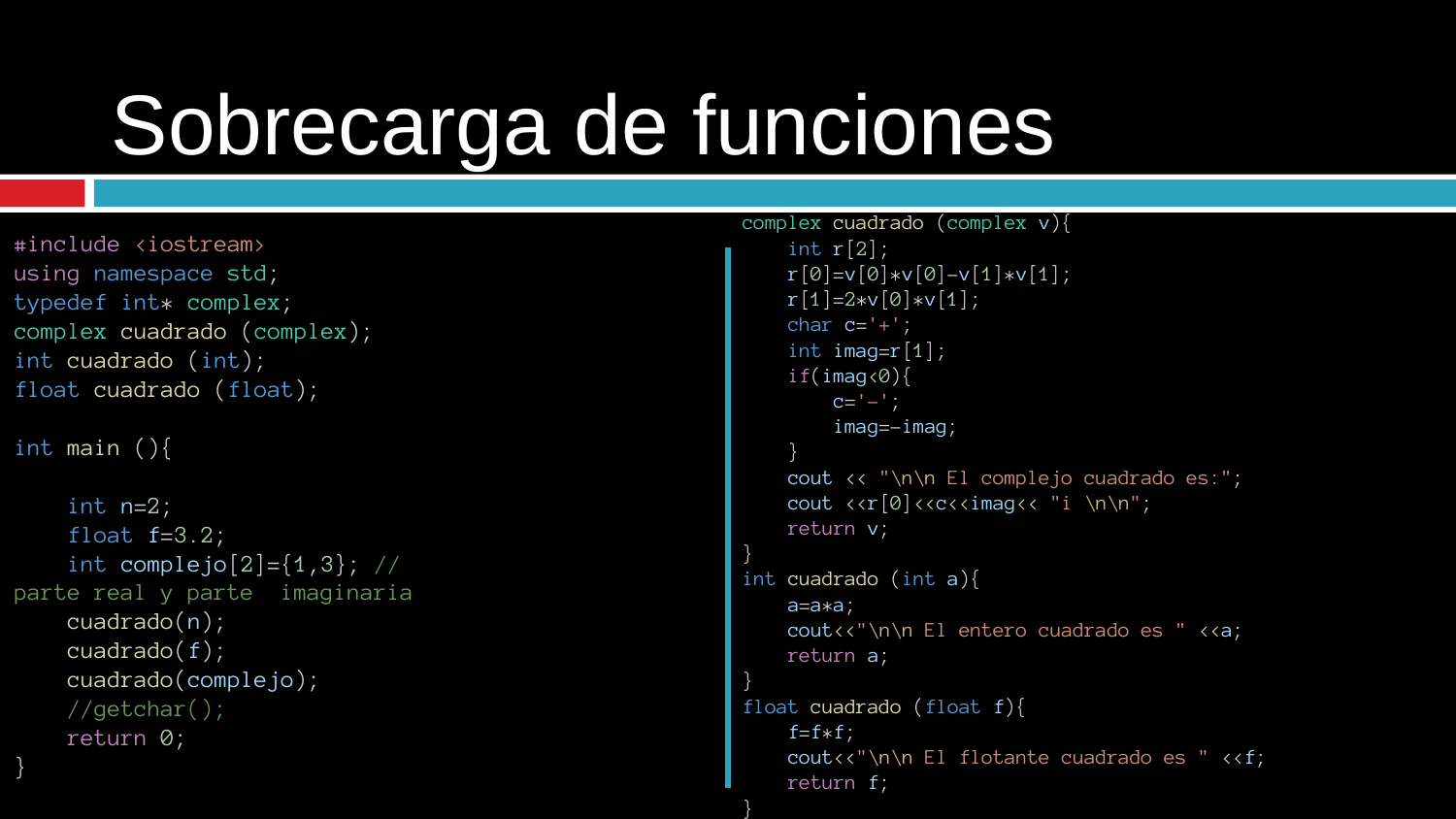

# Sobrecarga de funciones
complex cuadrado (complex v){
    int r[2];
    r[0]=v[0]*v[0]-v[1]*v[1];
    r[1]=2*v[0]*v[1];
    char c='+';
    int imag=r[1];
    if(imag<0){
        c='-';
        imag=-imag;
    }
    cout << "\n\n El complejo cuadrado es:";
    cout <<r[0]<<c<<imag<< "i \n\n";
    return v;
}
int cuadrado (int a){
    a=a*a;
    cout<<"\n\n El entero cuadrado es " <<a;
    return a;
}
float cuadrado (float f){
    f=f*f;
    cout<<"\n\n El flotante cuadrado es " <<f;
    return f;
}
#include <iostream>
using namespace std;
typedef int* complex;
complex cuadrado (complex);
int cuadrado (int);
float cuadrado (float);
int main (){
    int n=2;
    float f=3.2;
    int complejo[2]={1,3}; //parte real y parte  imaginaria
    cuadrado(n);
    cuadrado(f);
    cuadrado(complejo);
    //getchar();
    return 0;
}